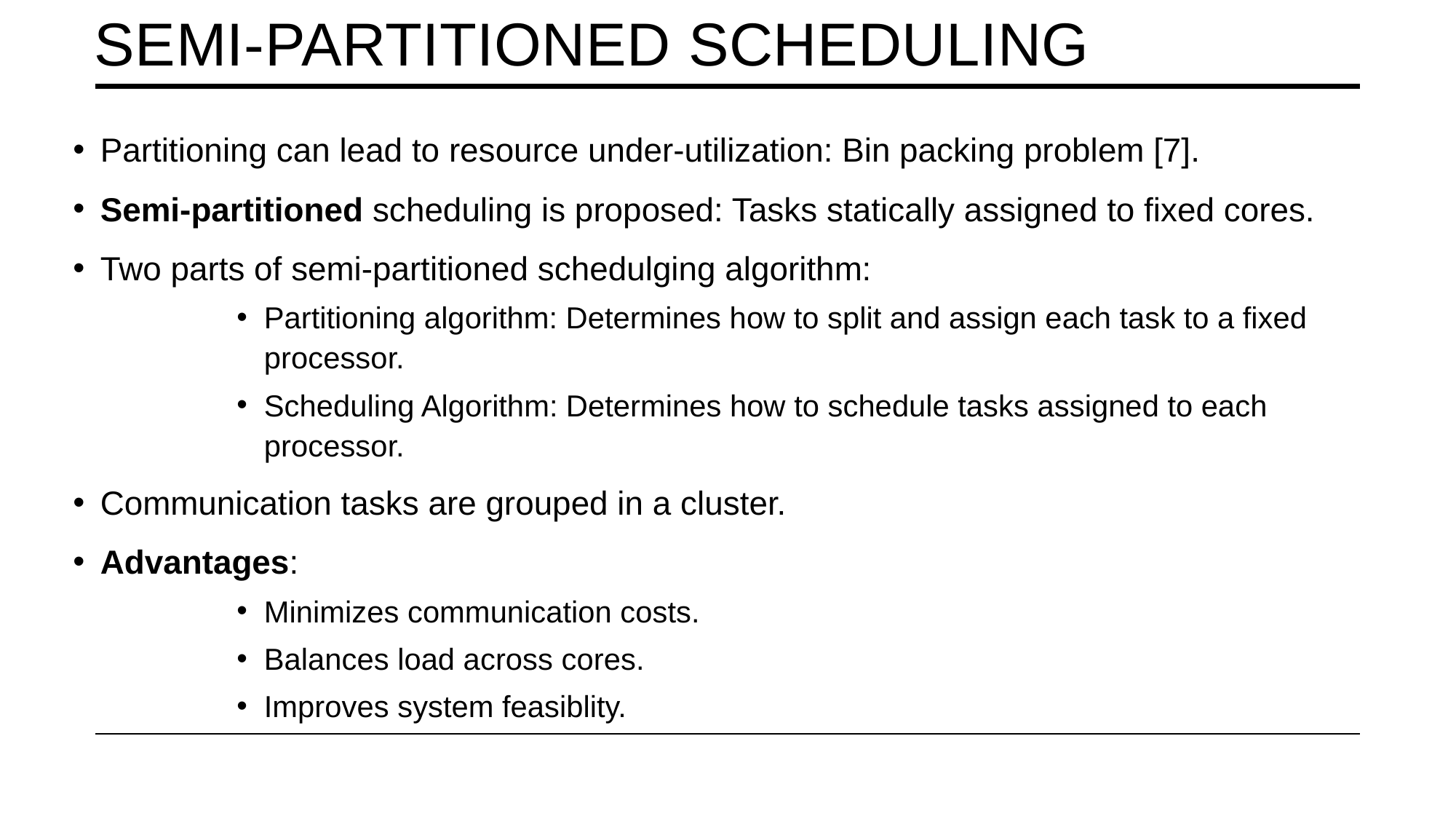

# Semi-partitioned Scheduling
Partitioning can lead to resource under-utilization: Bin packing problem [7].
Semi-partitioned scheduling is proposed: Tasks statically assigned to fixed cores.
Two parts of semi-partitioned schedulging algorithm:
Partitioning algorithm: Determines how to split and assign each task to a fixed processor.
Scheduling Algorithm: Determines how to schedule tasks assigned to each processor.
Communication tasks are grouped in a cluster.
Advantages:
Minimizes communication costs.
Balances load across cores.
Improves system feasiblity.